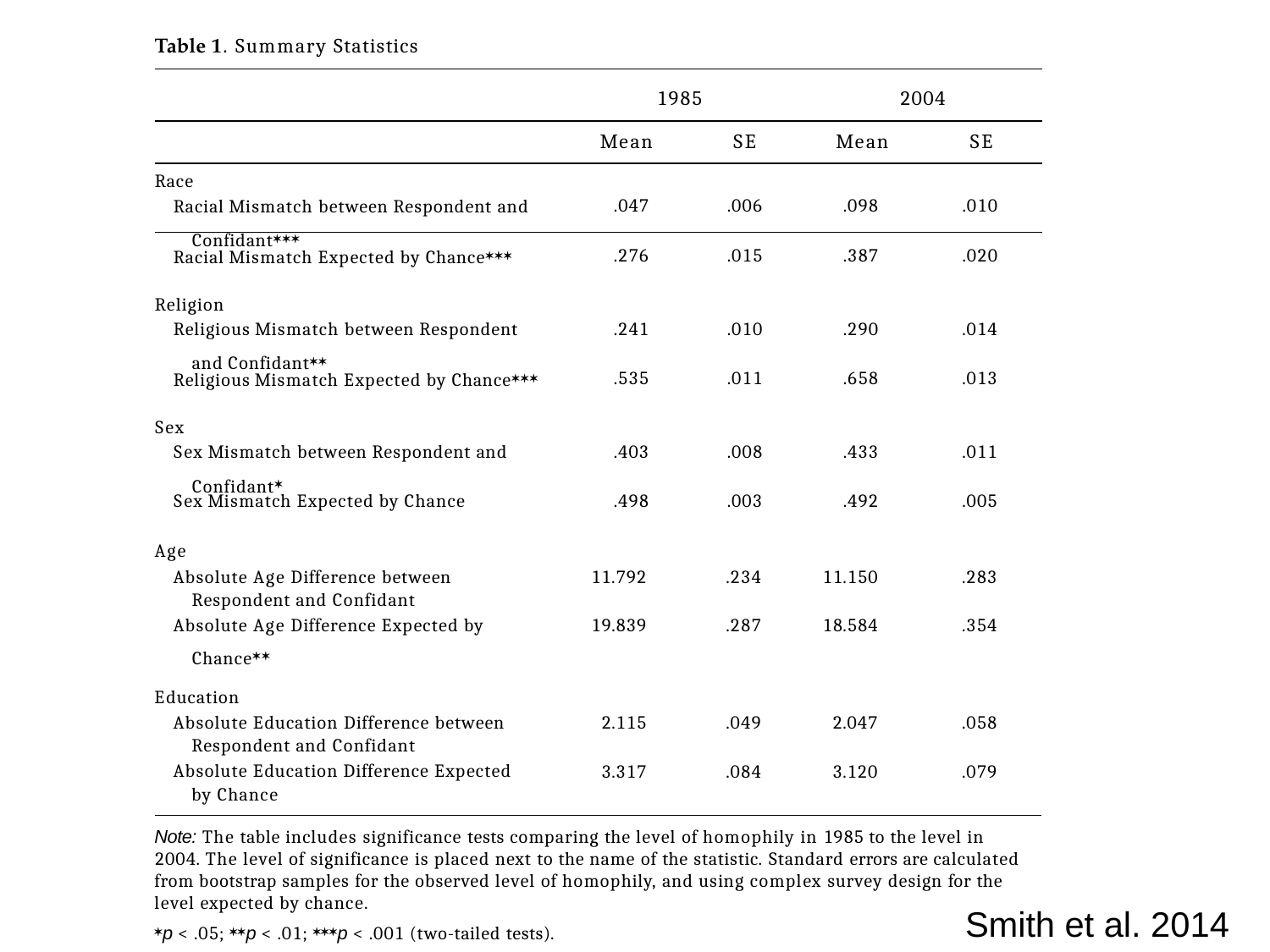

| Table 1. Summary Statistics |  |  |  |  |  |  |  |
| --- | --- | --- | --- | --- | --- | --- | --- |
|  |  | 1985 |  |  |  | 2004 |  |
|  | Mean |  | SE |  | Mean |  | SE |
| Race Racial Mismatch between Respondent and | .047 |  | .006 |  | .098 |  | .010 |
| Racial Mismatch Expected by Chance∗∗∗ | .276 |  | .015 |  | .387 |  | .020 |
| Religion Religious Mismatch between Respondent | .241 |  | .010 |  | .290 |  | .014 |
| Religious Mismatch Expected by Chance∗∗∗ | .535 |  | .011 |  | .658 |  | .013 |
| Sex Sex Mismatch between Respondent and | .403 |  | .008 |  | .433 |  | .011 |
| Sex Mismatch Expected by Chance | .498 |  | .003 |  | .492 |  | .005 |
Confidant∗∗∗
and Confidant∗∗
Confidant∗
Age
Absolute Age Difference between  Respondent and Confidant
Absolute Age Difference Expected by  Chance∗∗
11.792
.234
11.150
.283
19.839
.287
18.584
.354
Education
Absolute Education Difference between  Respondent and Confidant
Absolute Education Difference Expected  by Chance
2.115
.049
2.047
.058
3.317
.084
3.120
.079

Note: The table includes significance tests comparing the level of homophily in 1985 to the level in  2004. The level of significance is placed next to the name of the statistic. Standard errors are calculated  from bootstrap samples for the observed level of homophily, and using complex survey design for the  level expected by chance.
Smith et al. 2014
∗p < .05; ∗∗p < .01; ∗∗∗p < .001 (two-tailed tests).